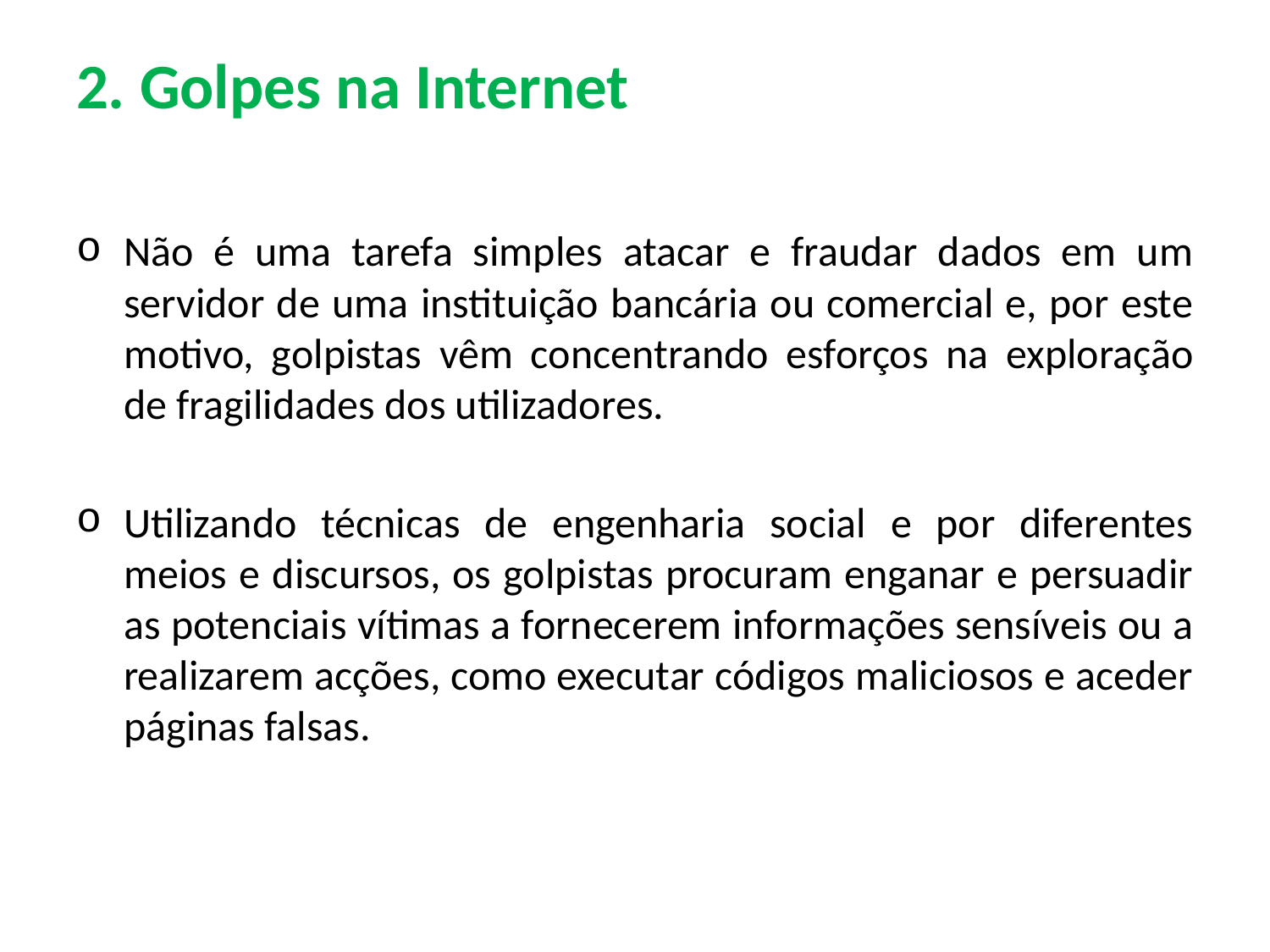

# 2. Golpes na Internet

Não é uma tarefa simples atacar e fraudar dados em um servidor de uma instituição bancária ou comercial e, por este motivo, golpistas vêm concentrando esforços na exploração de fragilidades dos utilizadores.

Utilizando técnicas de engenharia social e por diferentes meios e discursos, os golpistas procuram enganar e persuadir as potenciais vítimas a fornecerem informações sensíveis ou a realizarem acções, como executar códigos maliciosos e aceder páginas falsas.